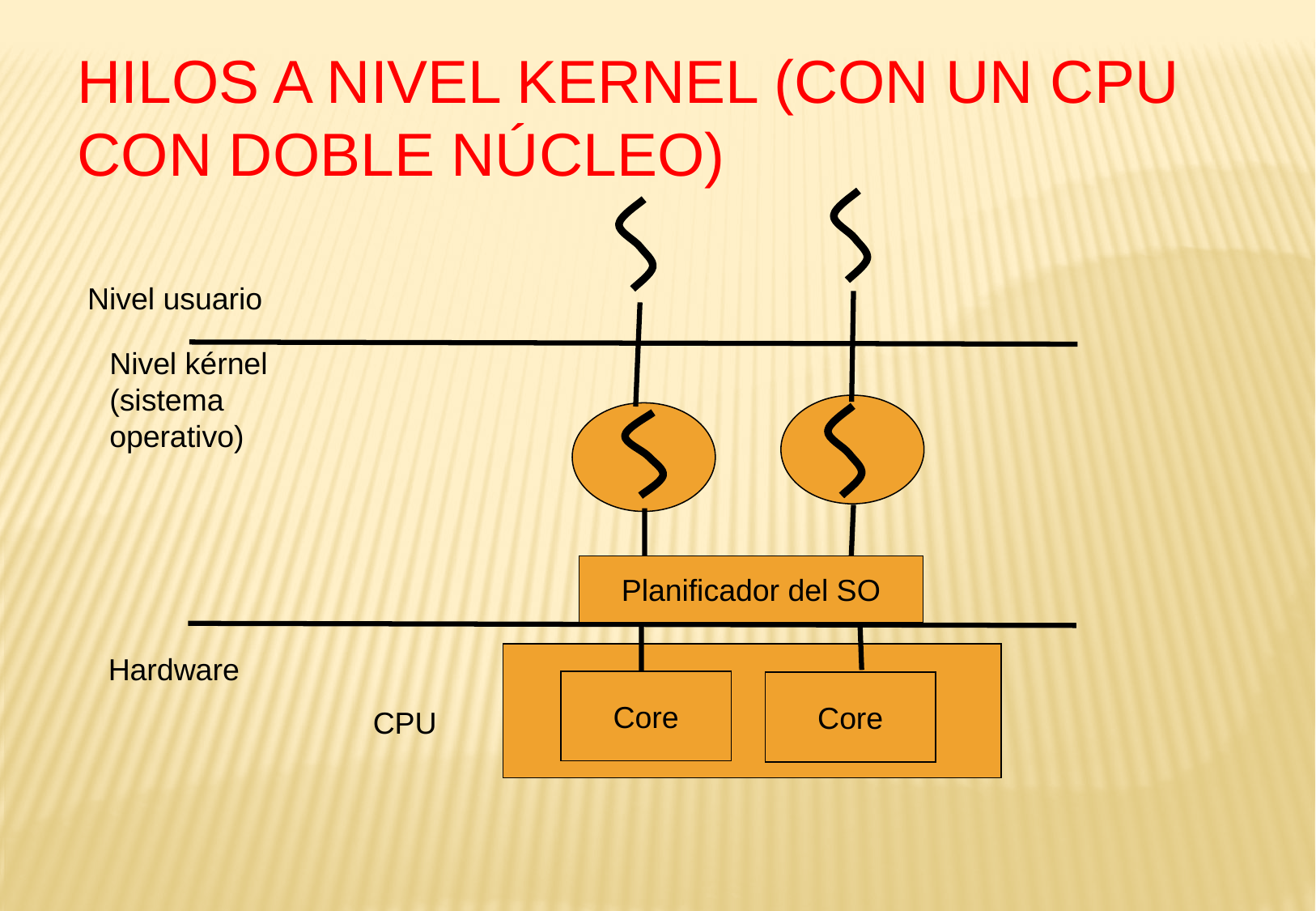

Hilos a nivel kernel (con un CPU con doble núcleo)

Nivel usuario

Nivel kérnel (sistema operativo)

Planificador del SO

Hardware
Core
Core
CPU